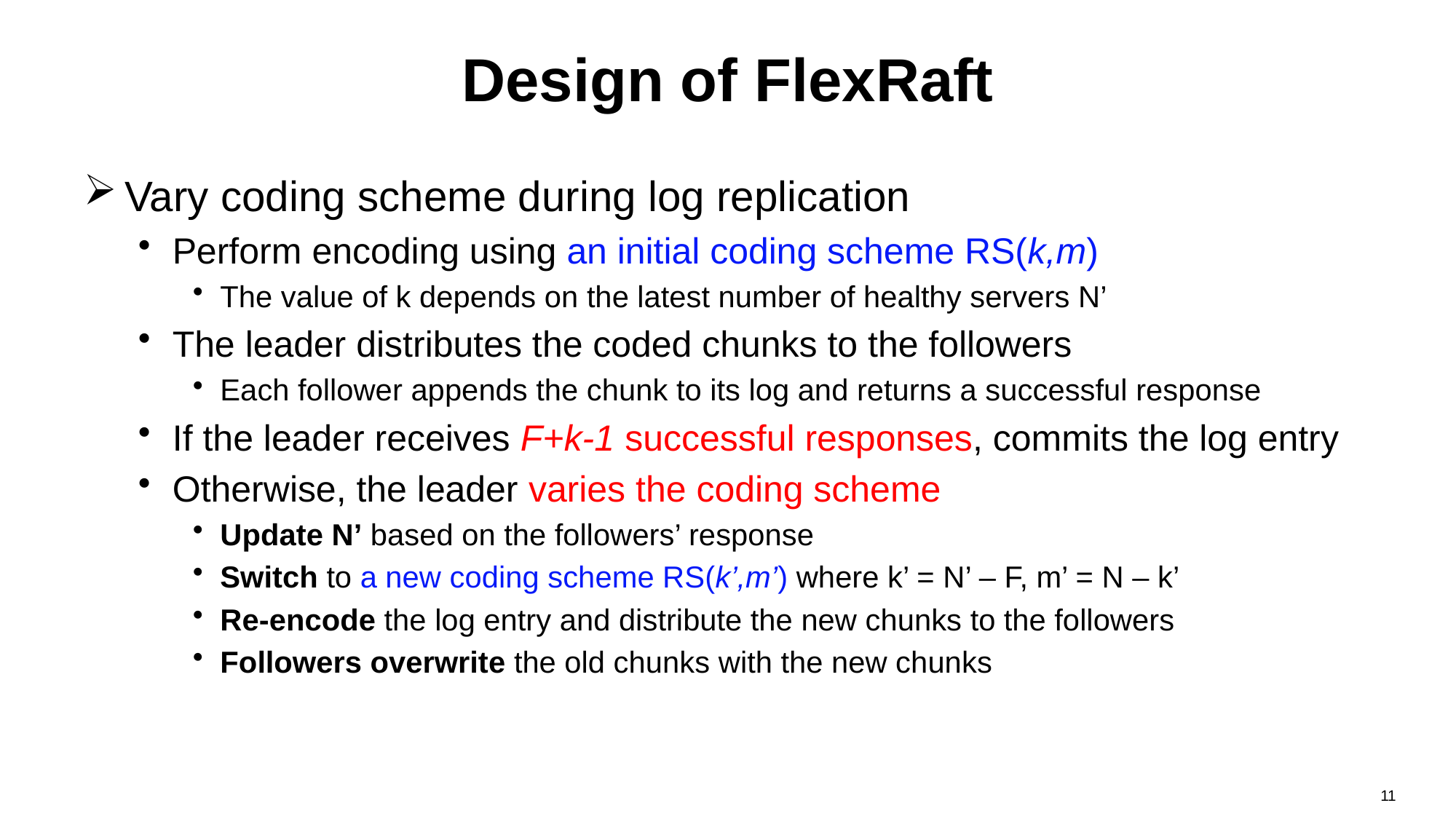

# Design of FlexRaft
Vary coding scheme during log replication
Perform encoding using an initial coding scheme RS(k,m)
The value of k depends on the latest number of healthy servers N’
The leader distributes the coded chunks to the followers
Each follower appends the chunk to its log and returns a successful response
If the leader receives F+k-1 successful responses, commits the log entry
Otherwise, the leader varies the coding scheme
Update N’ based on the followers’ response
Switch to a new coding scheme RS(k’,m’) where k’ = N’ – F, m’ = N – k’
Re-encode the log entry and distribute the new chunks to the followers
Followers overwrite the old chunks with the new chunks
11